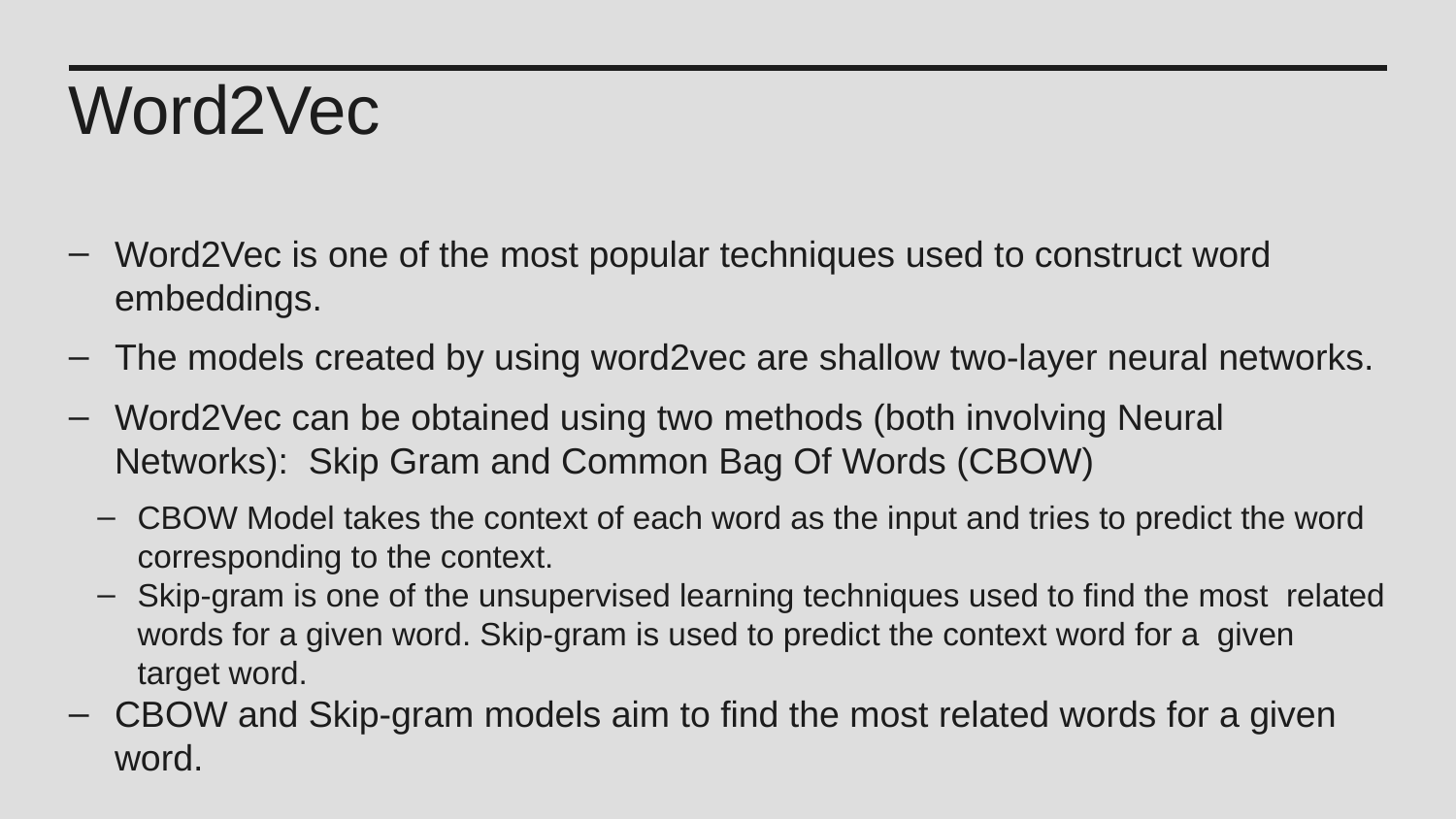

Word2Vec
Word2Vec is one of the most popular techniques used to construct word  embeddings.
The models created by using word2vec are shallow two-layer neural networks.
Word2Vec can be obtained using two methods (both involving Neural Networks):  Skip Gram and Common Bag Of Words (CBOW)
CBOW Model takes the context of each word as the input and tries to predict the word corresponding to the context.
Skip-gram is one of the unsupervised learning techniques used to find the most  related words for a given word. Skip-gram is used to predict the context word for a  given target word.
CBOW and Skip-gram models aim to find the most related words for a given word.